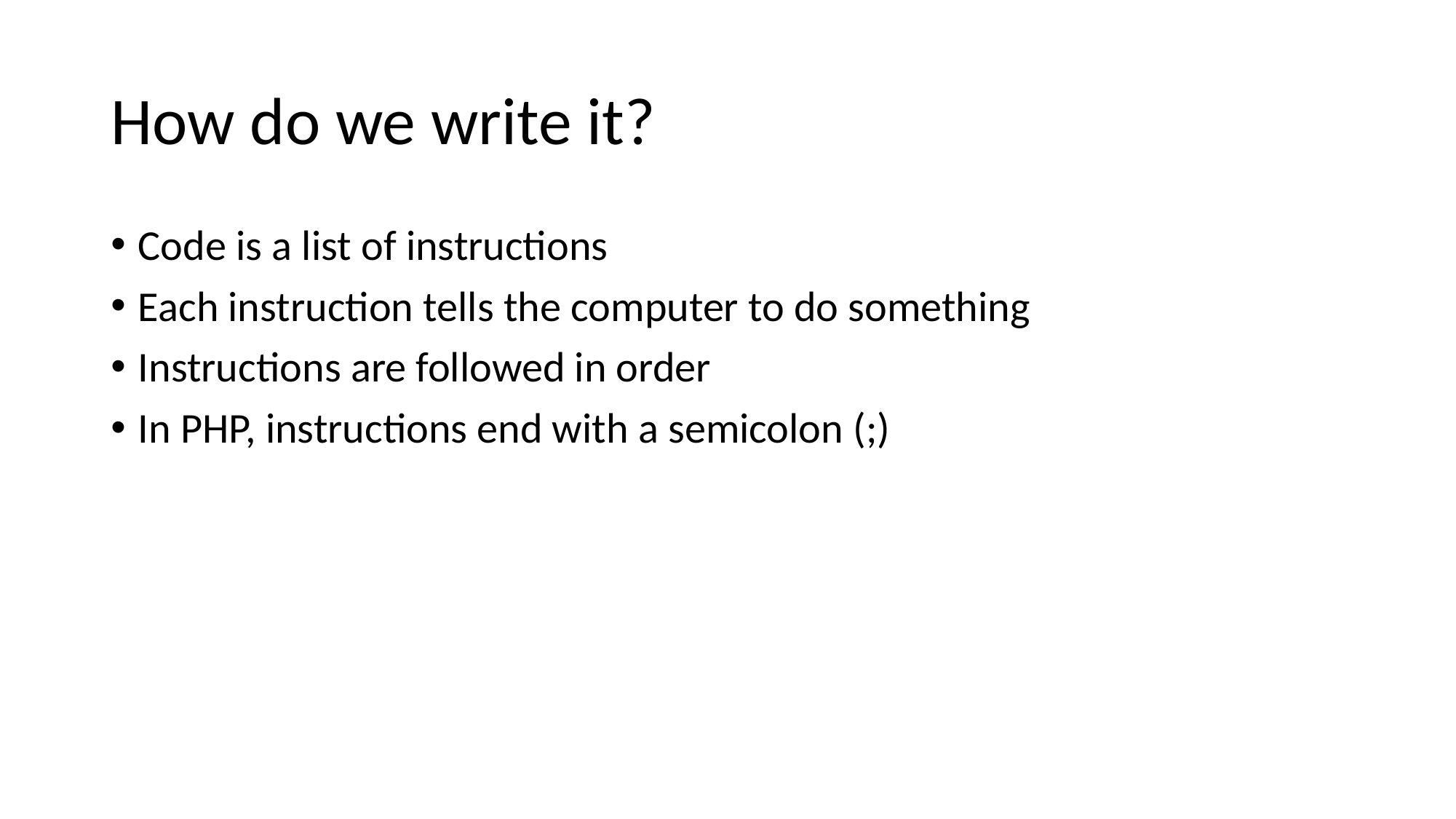

# How do we write it?
Code is a list of instructions
Each instruction tells the computer to do something
Instructions are followed in order
In PHP, instructions end with a semicolon (;)